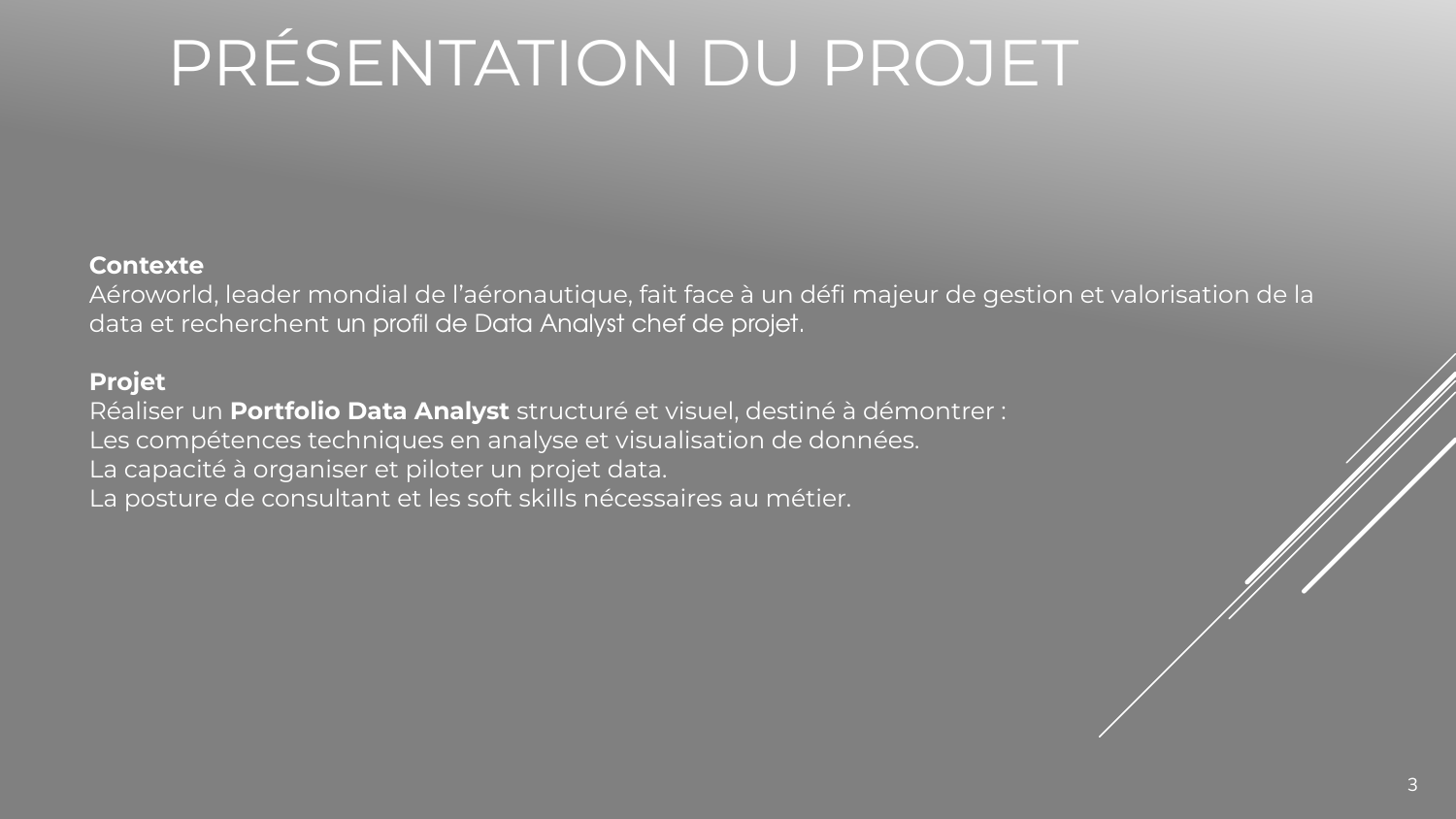

# Présentation du projet
Contexte
Aéroworld, leader mondial de l’aéronautique, fait face à un défi majeur de gestion et valorisation de la data et recherchent un profil de Data Analyst chef de projet.

Projet
Réaliser un Portfolio Data Analyst structuré et visuel, destiné à démontrer :
Les compétences techniques en analyse et visualisation de données.
La capacité à organiser et piloter un projet data.
La posture de consultant et les soft skills nécessaires au métier.
3